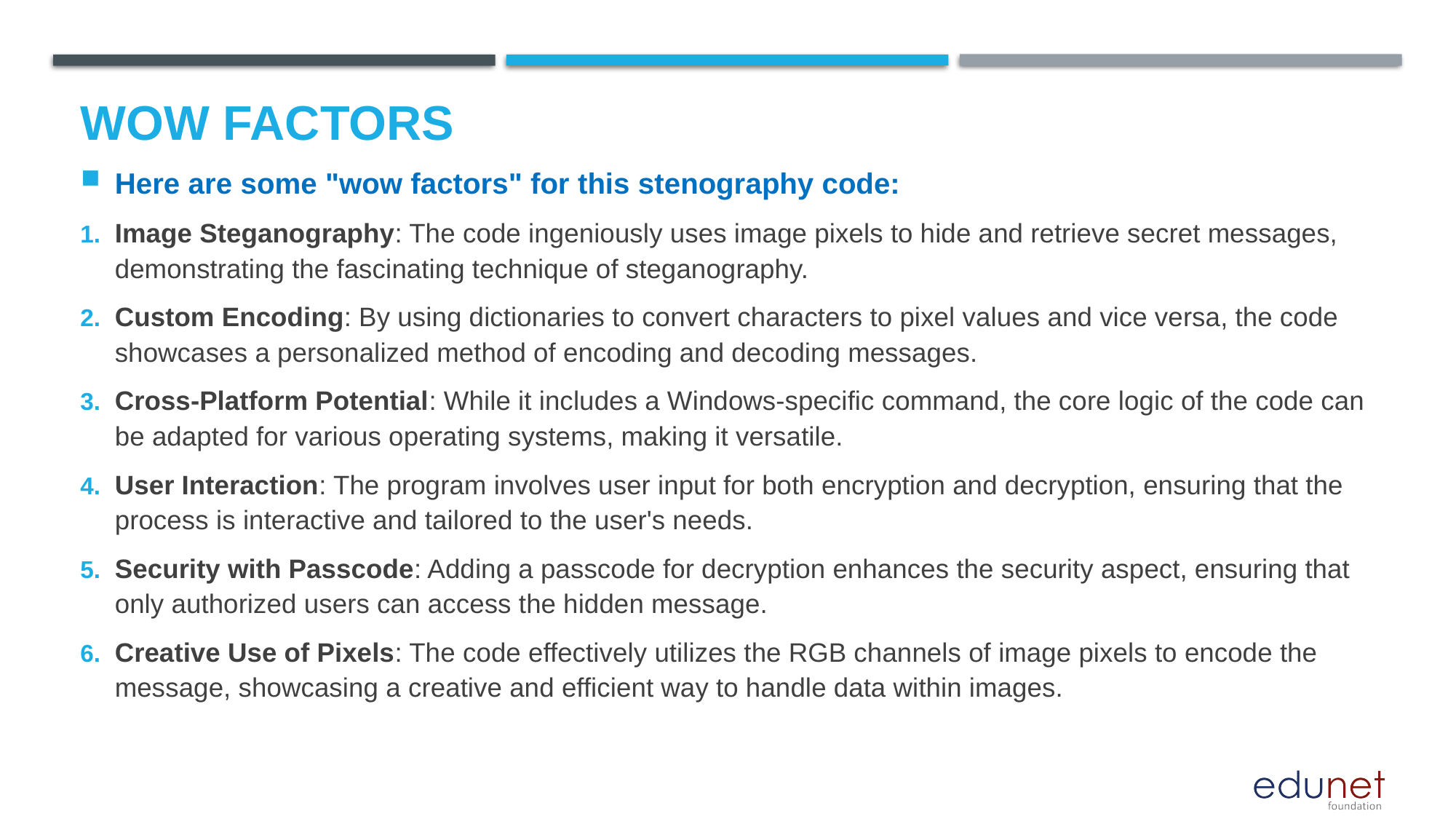

# Wow factors
Here are some "wow factors" for this stenography code:
Image Steganography: The code ingeniously uses image pixels to hide and retrieve secret messages, demonstrating the fascinating technique of steganography.
Custom Encoding: By using dictionaries to convert characters to pixel values and vice versa, the code showcases a personalized method of encoding and decoding messages.
Cross-Platform Potential: While it includes a Windows-specific command, the core logic of the code can be adapted for various operating systems, making it versatile.
User Interaction: The program involves user input for both encryption and decryption, ensuring that the process is interactive and tailored to the user's needs.
Security with Passcode: Adding a passcode for decryption enhances the security aspect, ensuring that only authorized users can access the hidden message.
Creative Use of Pixels: The code effectively utilizes the RGB channels of image pixels to encode the message, showcasing a creative and efficient way to handle data within images.